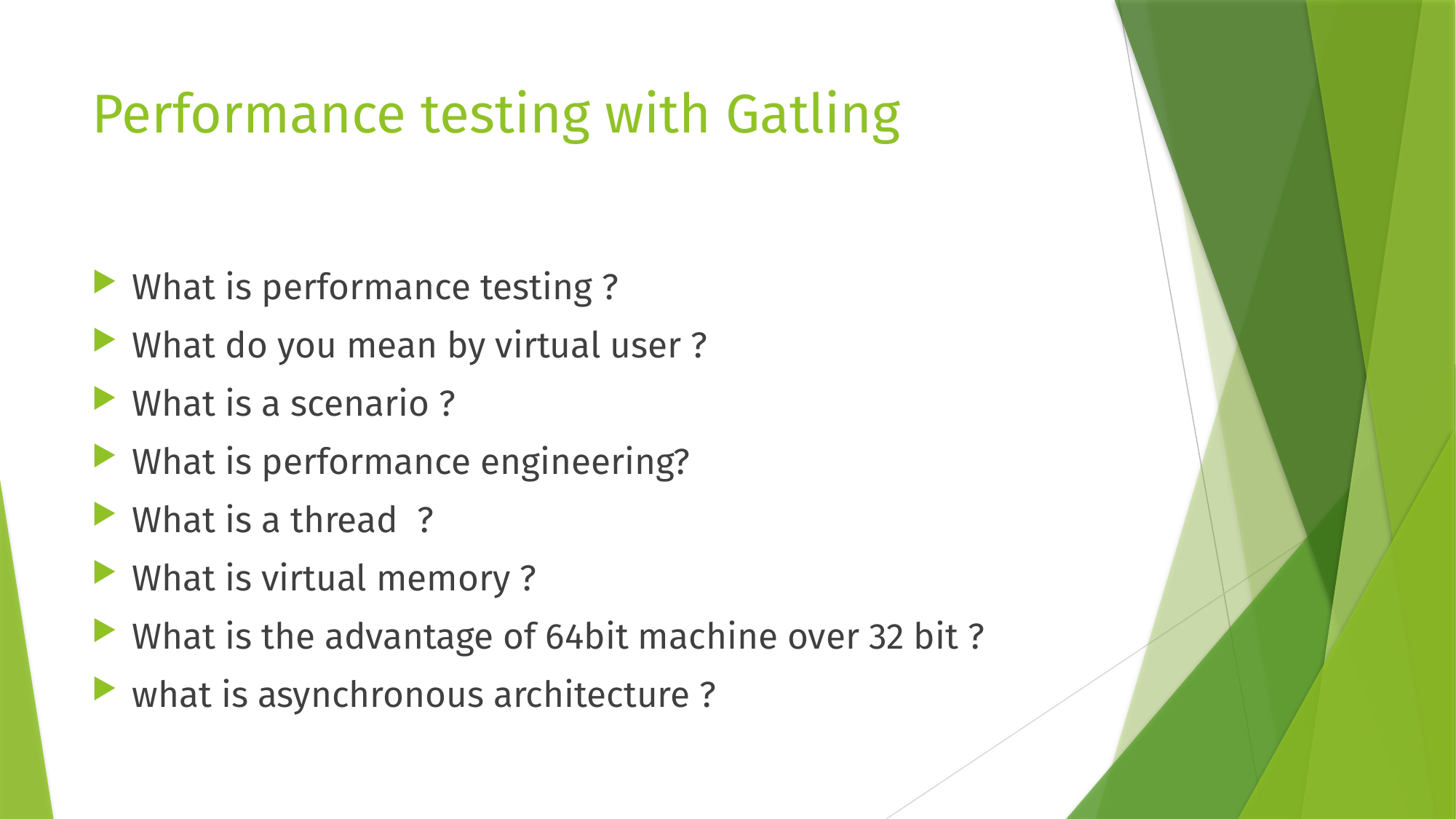

# Performance testing with Gatling
What is performance testing ?
What do you mean by virtual user ?
What is a scenario ?
What is performance engineering?
What is a thread  ?
What is virtual memory ?
What is the advantage of 64bit machine over 32 bit ?
what is asynchronous architecture ?